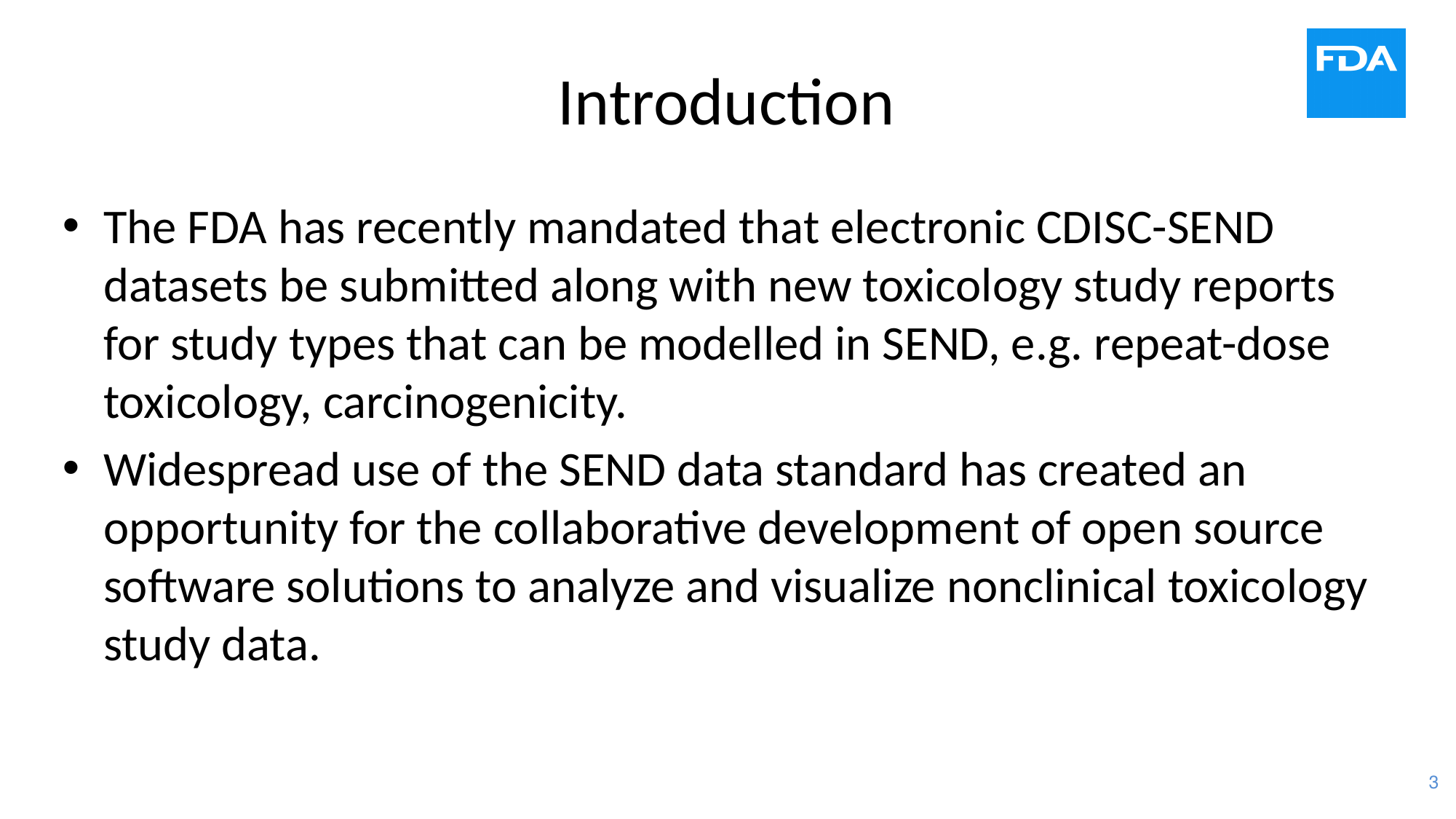

# Introduction
The FDA has recently mandated that electronic CDISC-SEND datasets be submitted along with new toxicology study reports for study types that can be modelled in SEND, e.g. repeat-dose toxicology, carcinogenicity.
Widespread use of the SEND data standard has created an opportunity for the collaborative development of open source software solutions to analyze and visualize nonclinical toxicology study data.